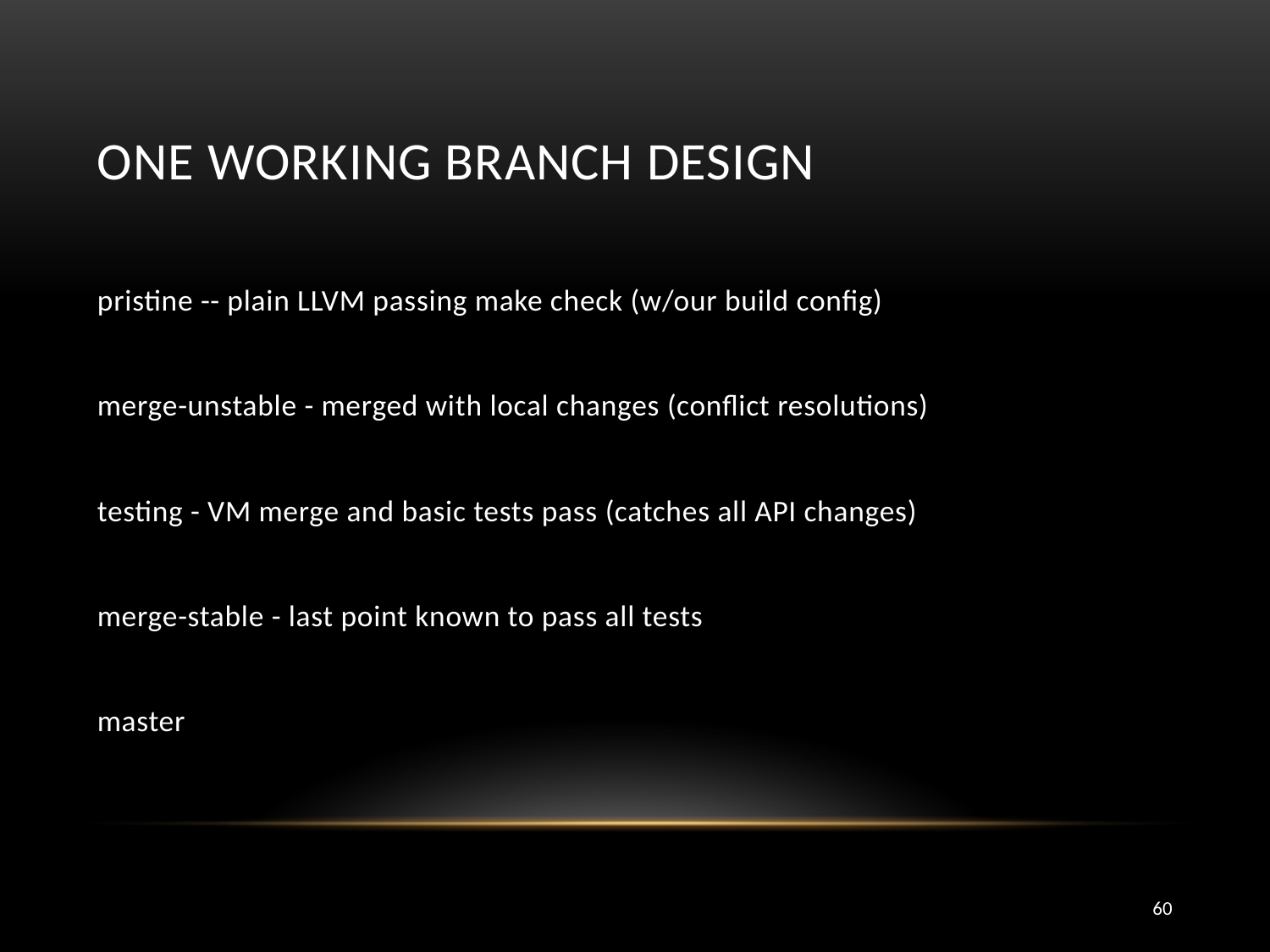

# One working branch design

pristine -- plain LLVM passing make check (w/our build config)

merge-unstable - merged with local changes (conflict resolutions)

testing - VM merge and basic tests pass (catches all API changes)

merge-stable - last point known to pass all tests

master
60